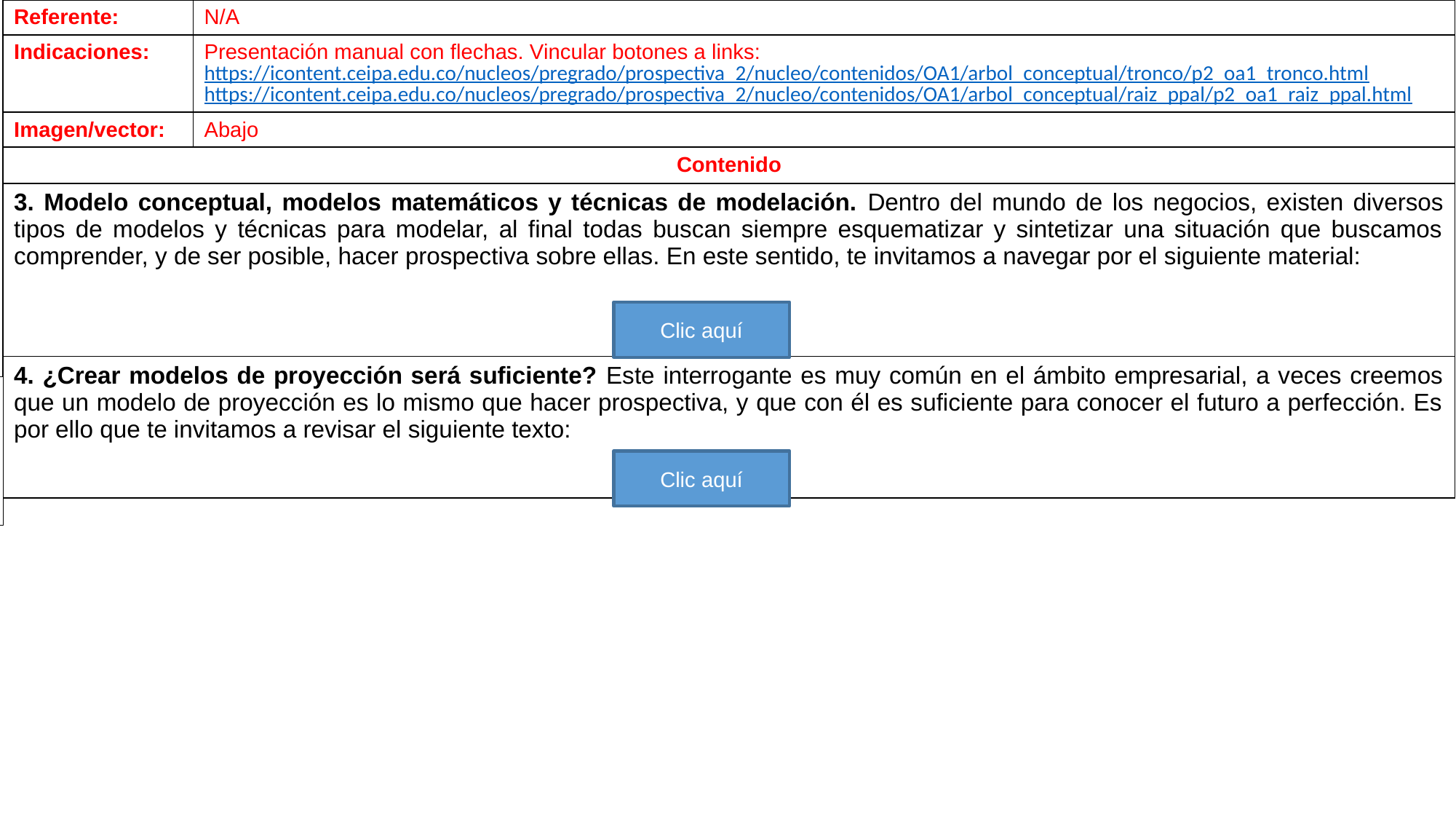

| Referente: | N/A |
| --- | --- |
| Indicaciones: | Presentación manual con flechas. Vincular botones a links: https://icontent.ceipa.edu.co/nucleos/pregrado/prospectiva\_2/nucleo/contenidos/OA1/arbol\_conceptual/tronco/p2\_oa1\_tronco.html https://icontent.ceipa.edu.co/nucleos/pregrado/prospectiva\_2/nucleo/contenidos/OA1/arbol\_conceptual/raiz\_ppal/p2\_oa1\_raiz\_ppal.html |
| Imagen/vector: | Abajo |
| Contenido |  |
| 3. Modelo conceptual, modelos matemáticos y técnicas de modelación. Dentro del mundo de los negocios, existen diversos tipos de modelos y técnicas para modelar, al final todas buscan siempre esquematizar y sintetizar una situación que buscamos comprender, y de ser posible, hacer prospectiva sobre ellas. En este sentido, te invitamos a navegar por el siguiente material: |  |
| 4. ¿Crear modelos de proyección será suficiente? Este interrogante es muy común en el ámbito empresarial, a veces creemos que un modelo de proyección es lo mismo que hacer prospectiva, y que con él es suficiente para conocer el futuro a perfección. Es por ello que te invitamos a revisar el siguiente texto: |  |
1790560730
512627680
Clic aquí

1625358883
Clic aquí